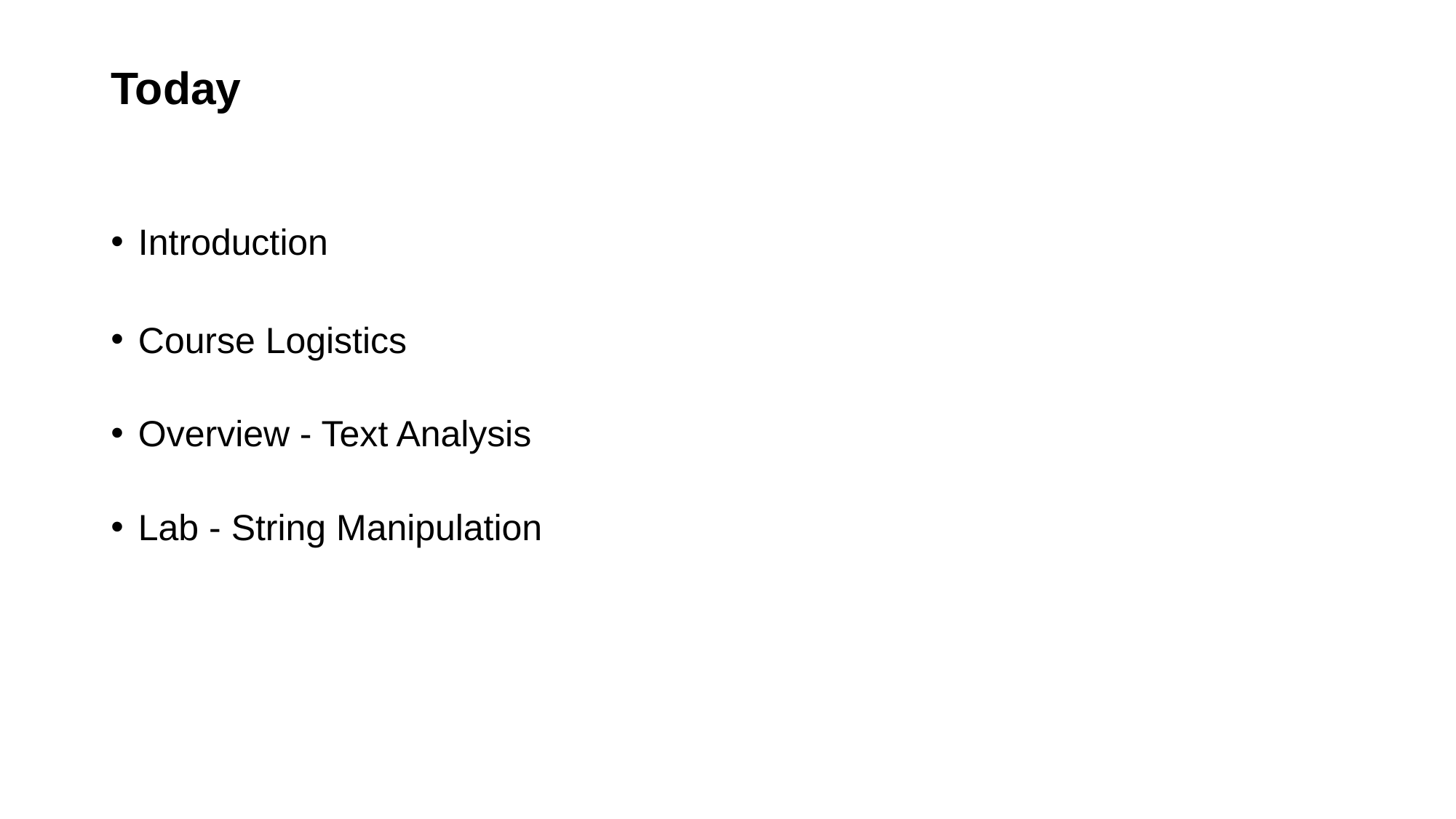

# Today
Introduction
Course Logistics
Overview - Text Analysis
Lab - String Manipulation